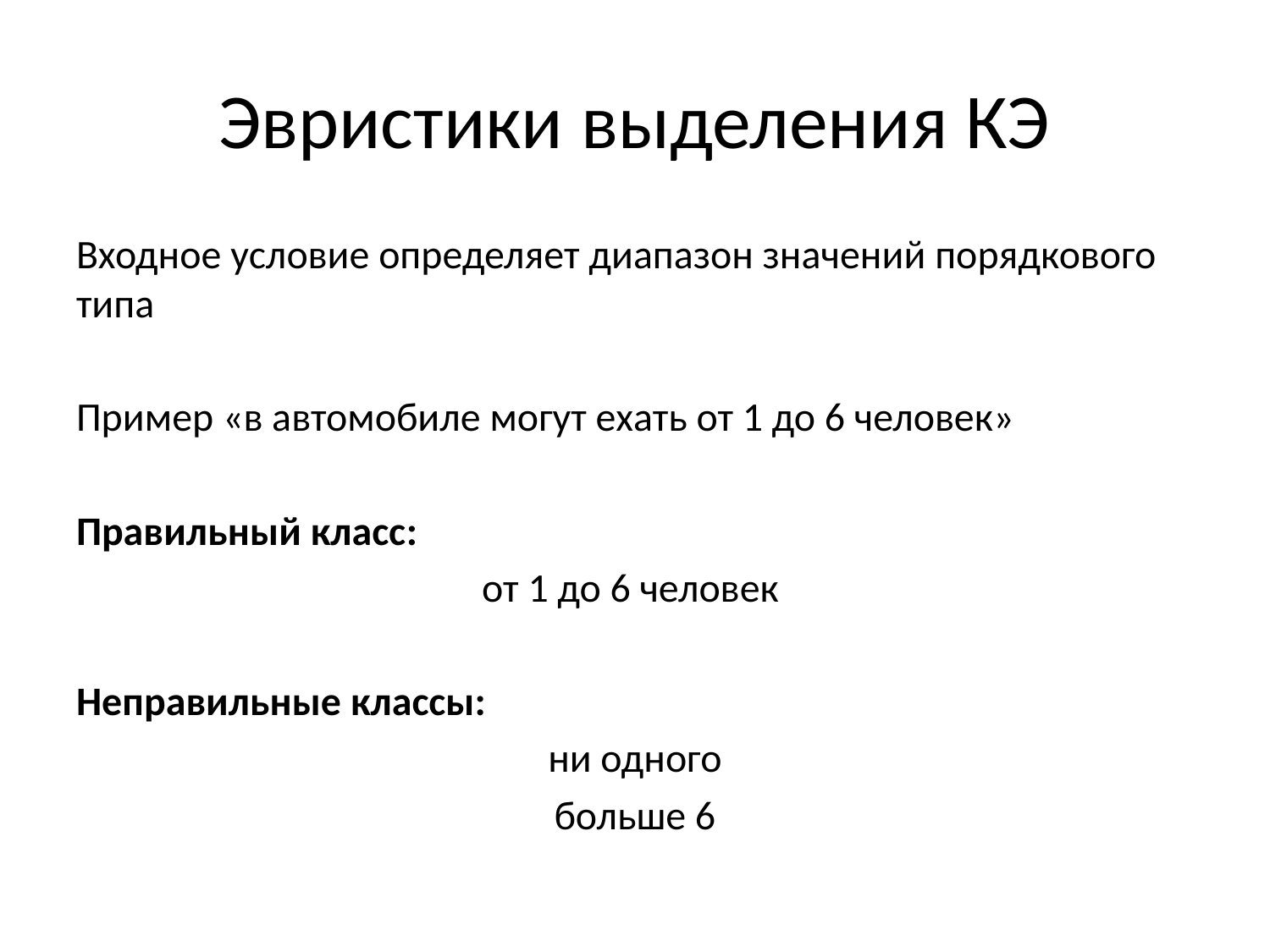

# Эвристики выделения КЭ
Входное условие определяет диапазон значений порядкового типа

Пример «в автомобиле могут ехать от 1 до 6 человек»

Правильный класс:
от 1 до 6 человек

Неправильные классы:
ни одного
больше 6